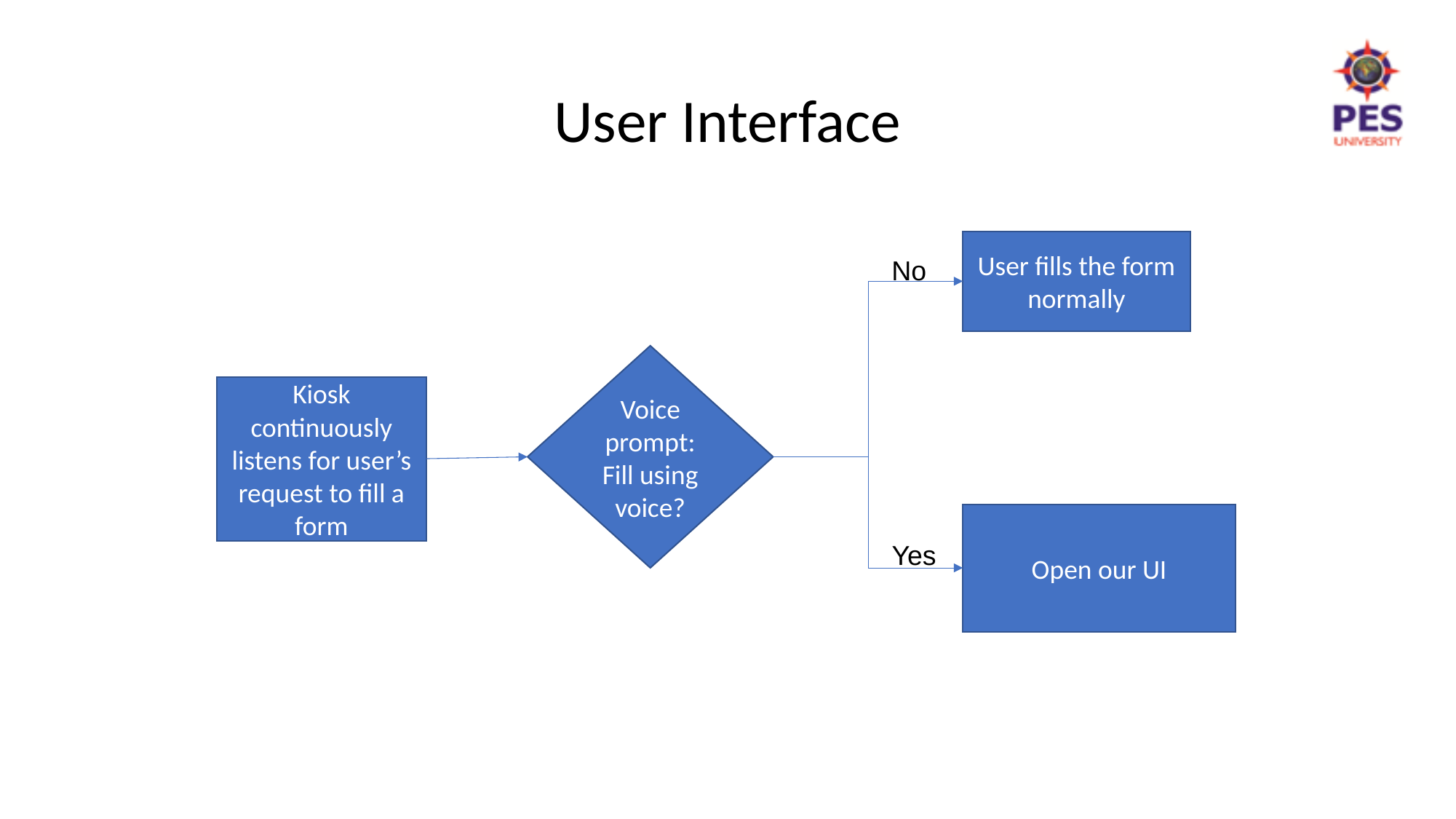

# User Interface
User fills the form normally
No
Voice prompt:
Fill using voice?
Kiosk continuously listens for user’s request to fill a form
Open our UI
Yes